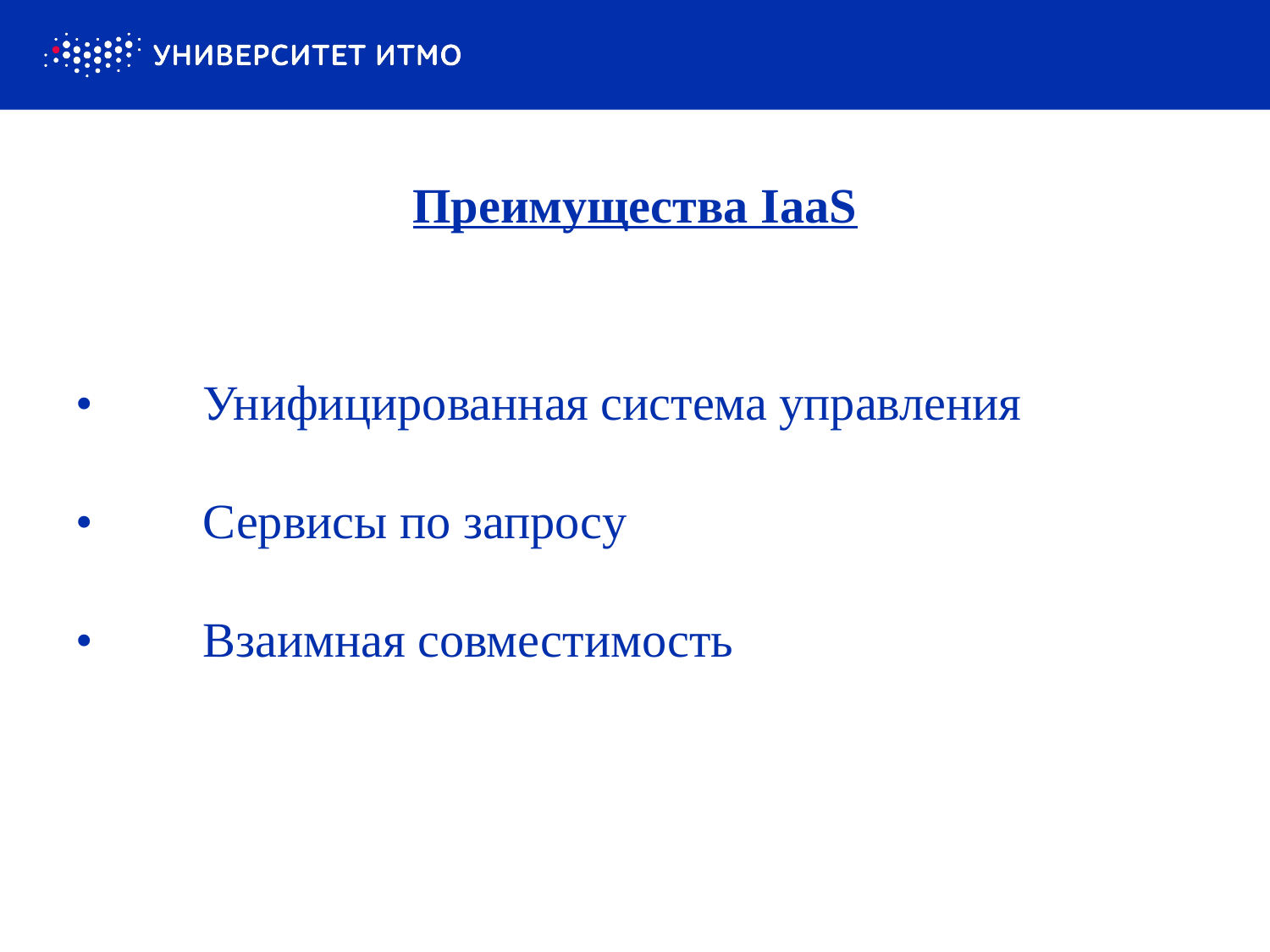

# Преимущества IaaS
•	Унифицированная система управления

•	Сервисы по запросу

•	Взаимная совместимость